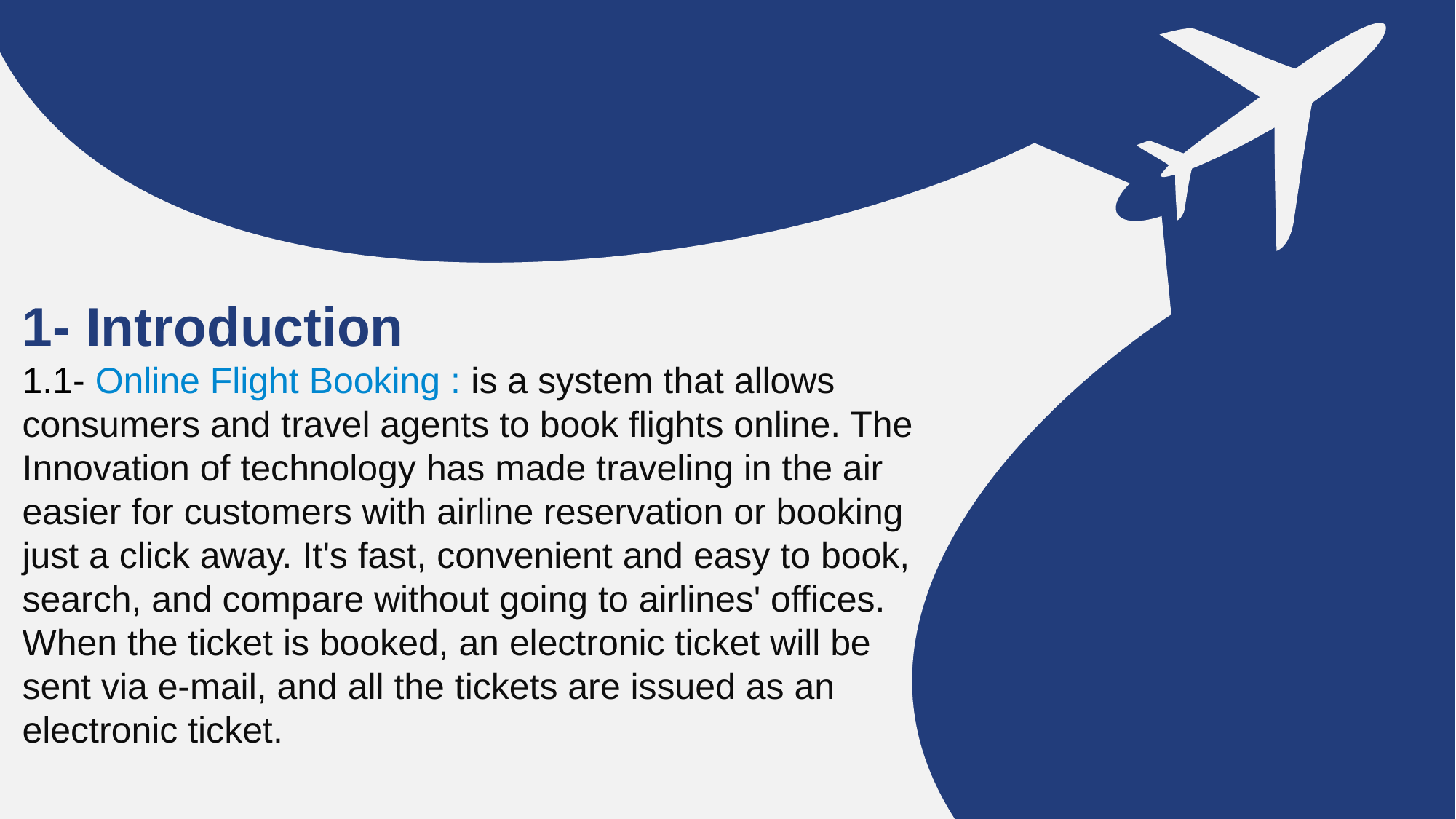

1- Introduction
1.1- Online Flight Booking : is a system that allows consumers and travel agents to book flights online. The Innovation of technology has made traveling in the air easier for customers with airline reservation or booking just a click away. It's fast, convenient and easy to book, search, and compare without going to airlines' offices. When the ticket is booked, an electronic ticket will be sent via e-mail, and all the tickets are issued as an electronic ticket.